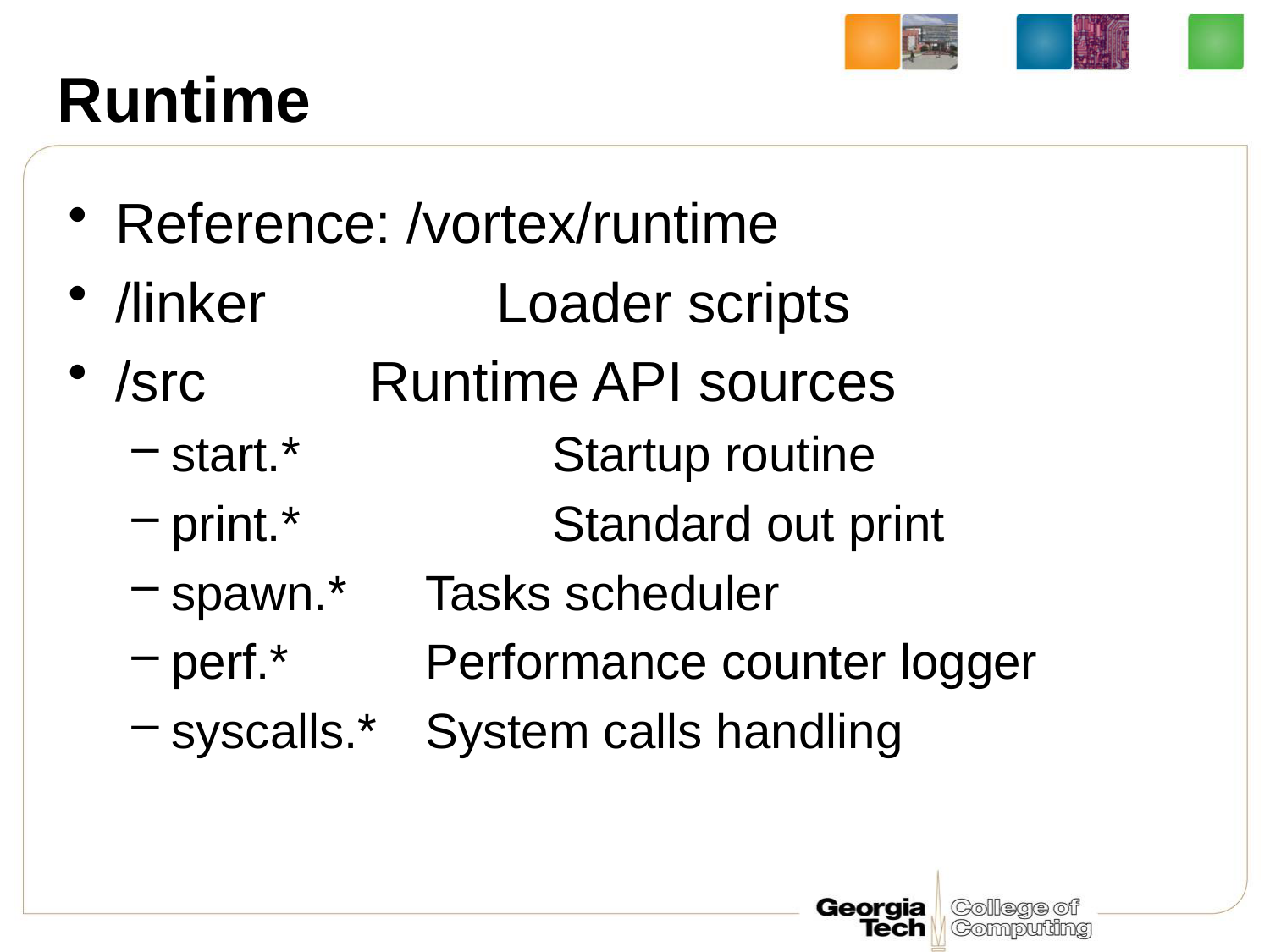

# Runtime
Reference: /vortex/runtime
/linker		Loader scripts
/src		Runtime API sources
start.*		Startup routine
print.*		Standard out print
spawn.*	Tasks scheduler
perf.*		Performance counter logger
syscalls.*	System calls handling